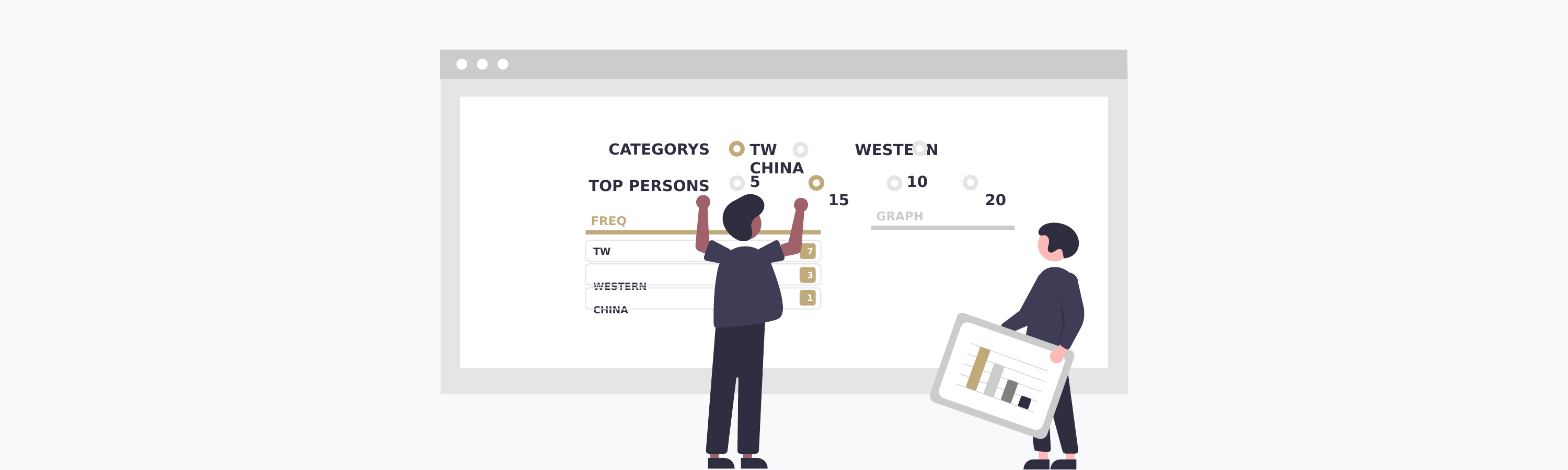

CATEGORYS

TOP PERSONS
TW	     WESTERN	     CHINA

5		10		15		20

GRAPH
FREQ

TW

WESTERN

CHINA
7

3

1